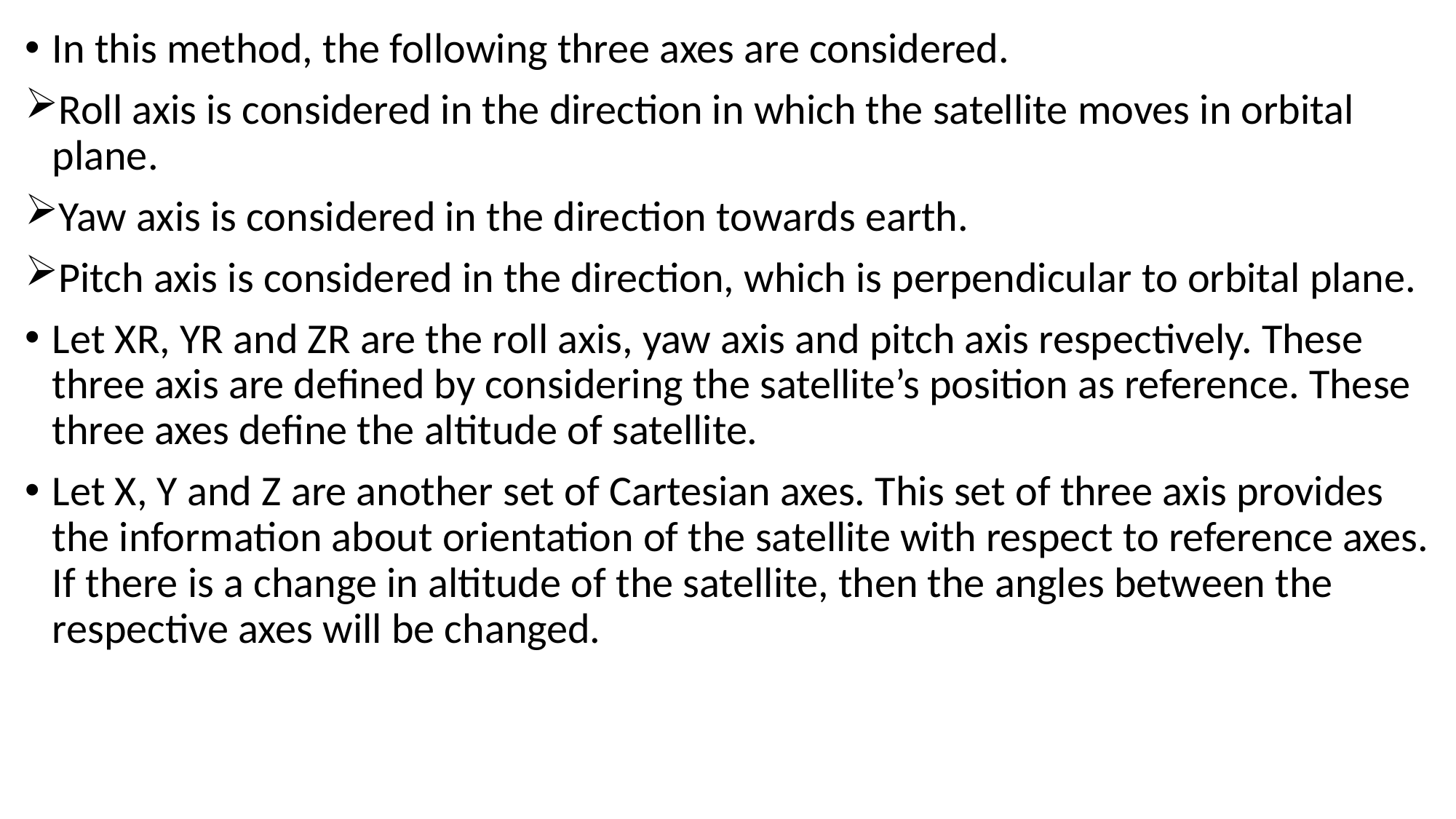

In this method, the following three axes are considered.
Roll axis is considered in the direction in which the satellite moves in orbital plane.
Yaw axis is considered in the direction towards earth.
Pitch axis is considered in the direction, which is perpendicular to orbital plane.
Let XR, YR and ZR are the roll axis, yaw axis and pitch axis respectively. These three axis are defined by considering the satellite’s position as reference. These three axes define the altitude of satellite.
Let X, Y and Z are another set of Cartesian axes. This set of three axis provides the information about orientation of the satellite with respect to reference axes. If there is a change in altitude of the satellite, then the angles between the respective axes will be changed.